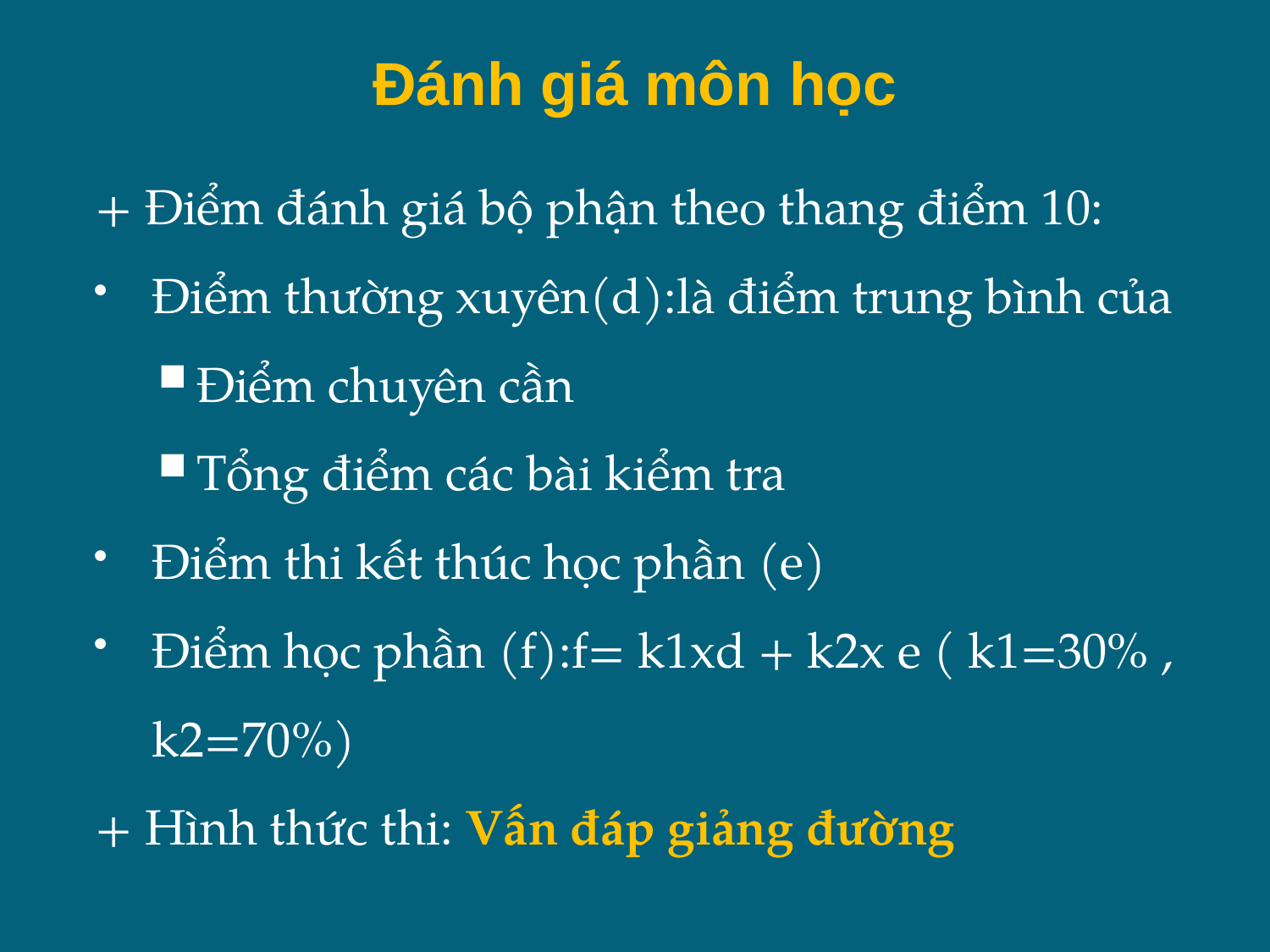

# Đánh giá môn học
+ Điểm đánh giá bộ phận theo thang điểm 10:
Điểm thường xuyên(d):là điểm trung bình của
Điểm chuyên cần
Tổng điểm các bài kiểm tra
Điểm thi kết thúc học phần (e)
Điểm học phần (f):f= k1xd + k2x e ( k1=30% , k2=70%)
+ Hình thức thi: Vấn đáp giảng đường